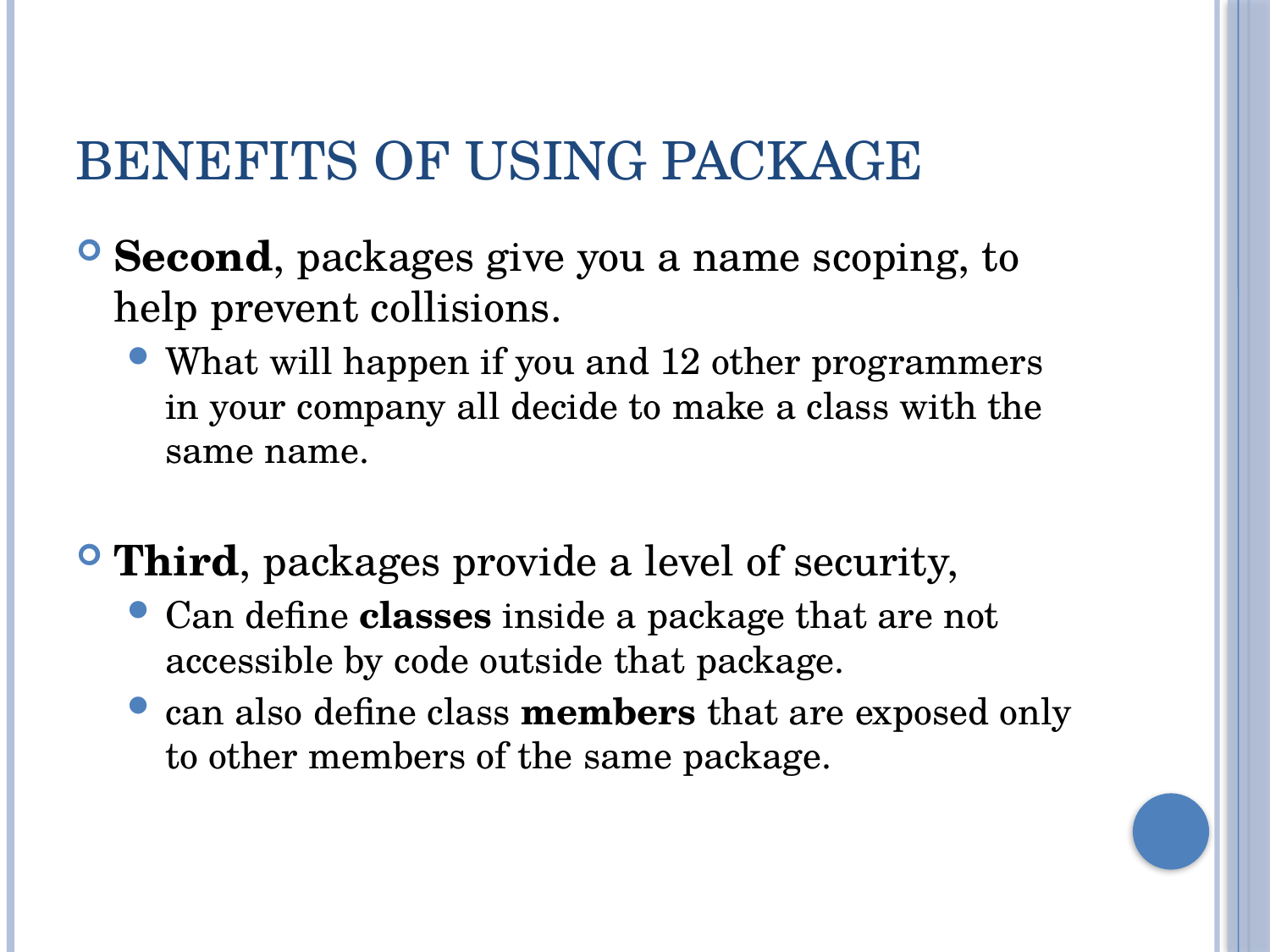

# Benefits of using Package
Second, packages give you a name scoping, to help prevent collisions.
What will happen if you and 12 other programmers in your company all decide to make a class with the same name.

Third, packages provide a level of security,
Can define classes inside a package that are not accessible by code outside that package.
can also define class members that are exposed only to other members of the same package.